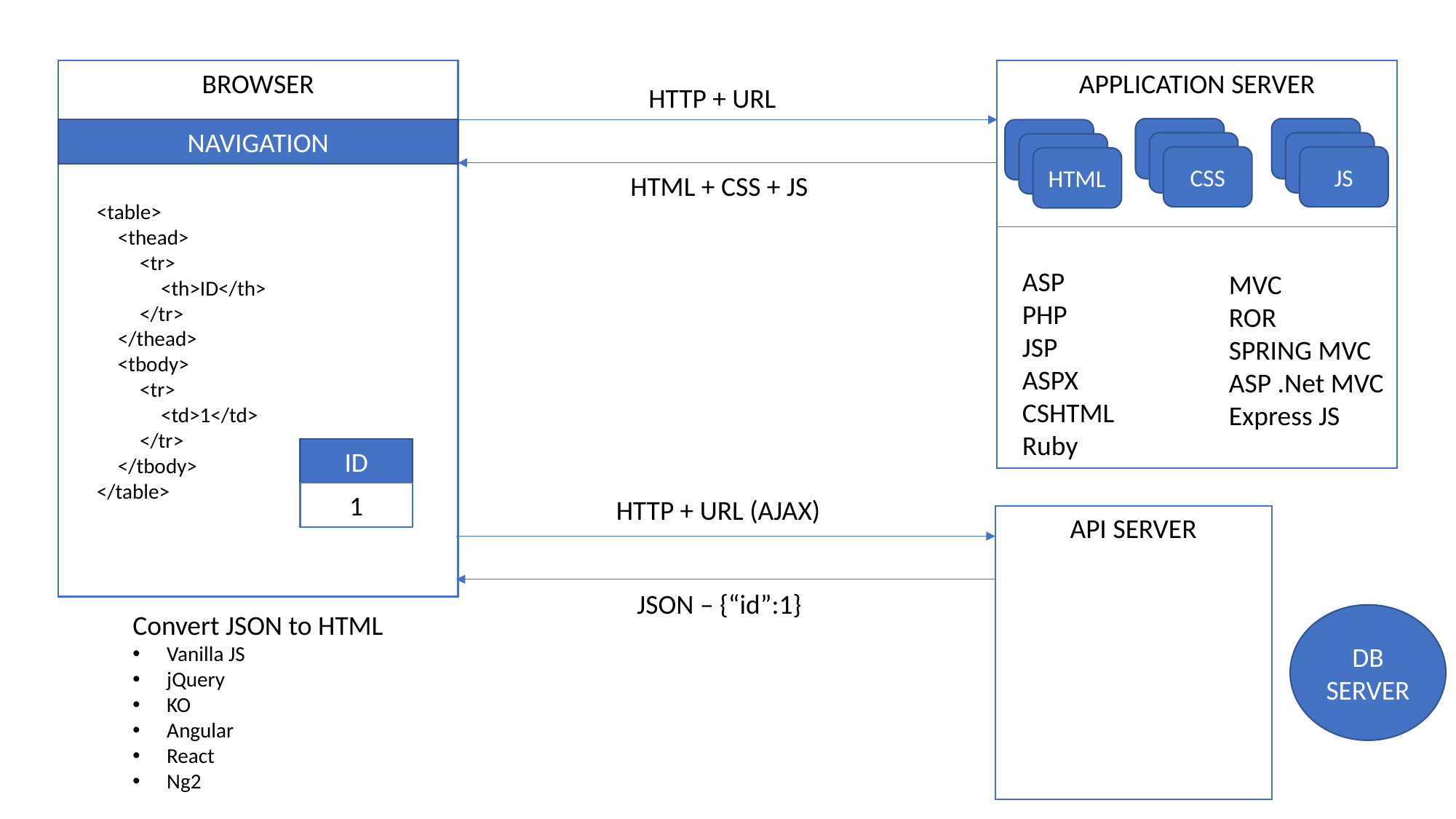

BROWSER
APPLICATION SERVER
HTTP + URL

CSS

JS
NAVIGATION

HTML
HTML + CSS + JS
<table>
	<thead>
		<tr>
			<th>ID</th>
		</tr>
	</thead>
	<tbody>
		<tr>
			<td>1</td>
		</tr>
	</tbody>
</table>
ASP
PHP
JSP
ASPX
CSHTML
Ruby
MVC
ROR
SPRING MVC
ASP .Net MVC
Express JS
ID
1
HTTP + URL (AJAX)
API SERVER
JSON – {“id”:1}
Convert JSON to HTML
Vanilla JS
jQuery
KO
Angular
React
Ng2
DB SERVER